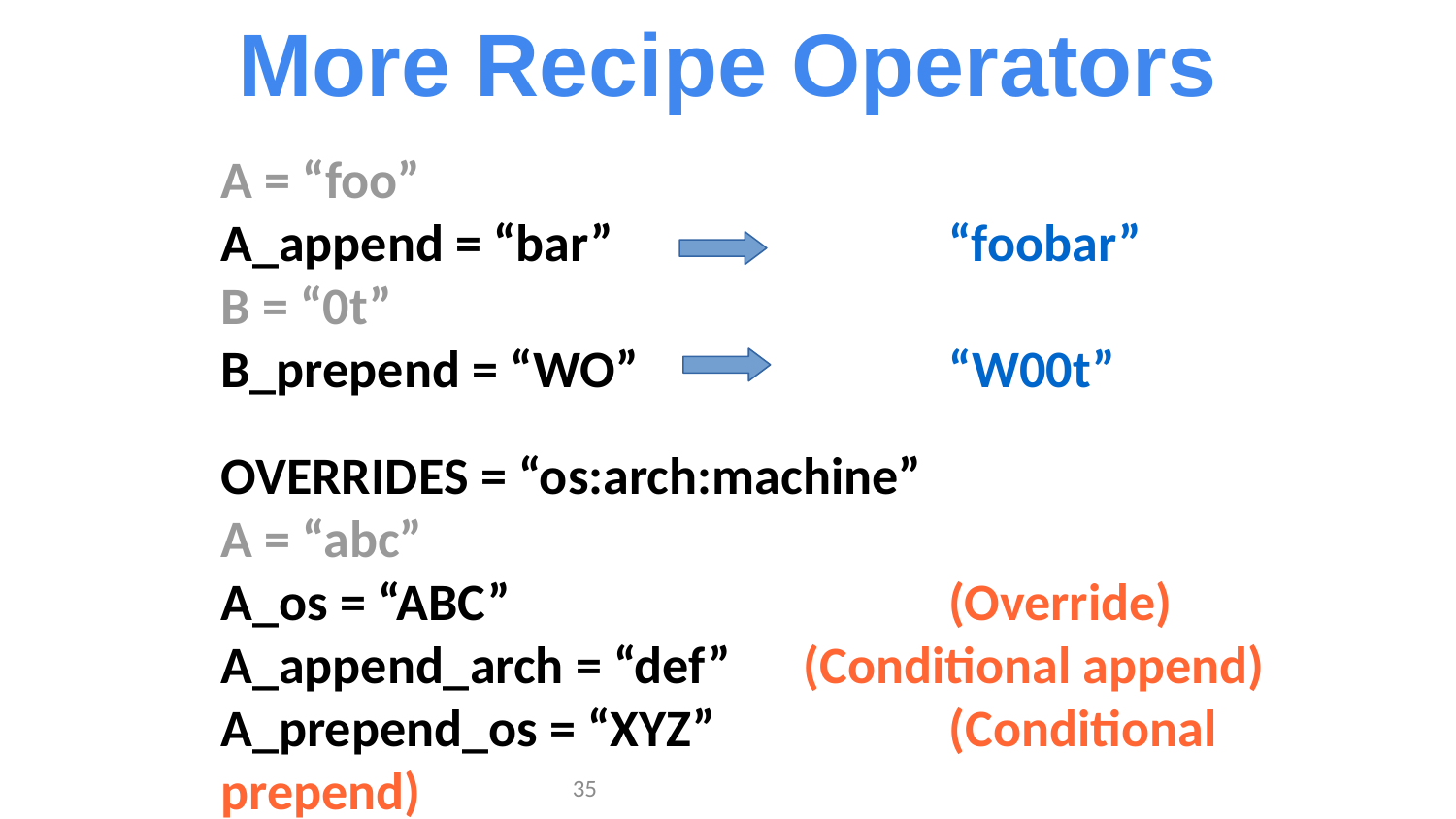

More Recipe Operators
A = “foo”
A_append = “bar”			“foobar”
B = “0t”
B_prepend = “WO”			“W00t”

OVERRIDES = “os:arch:machine”
A = “abc”
A_os = “ABC”				(Override)
A_append_arch = “def”	(Conditional append)
A_prepend_os = “XYZ”		(Conditional prepend)

35